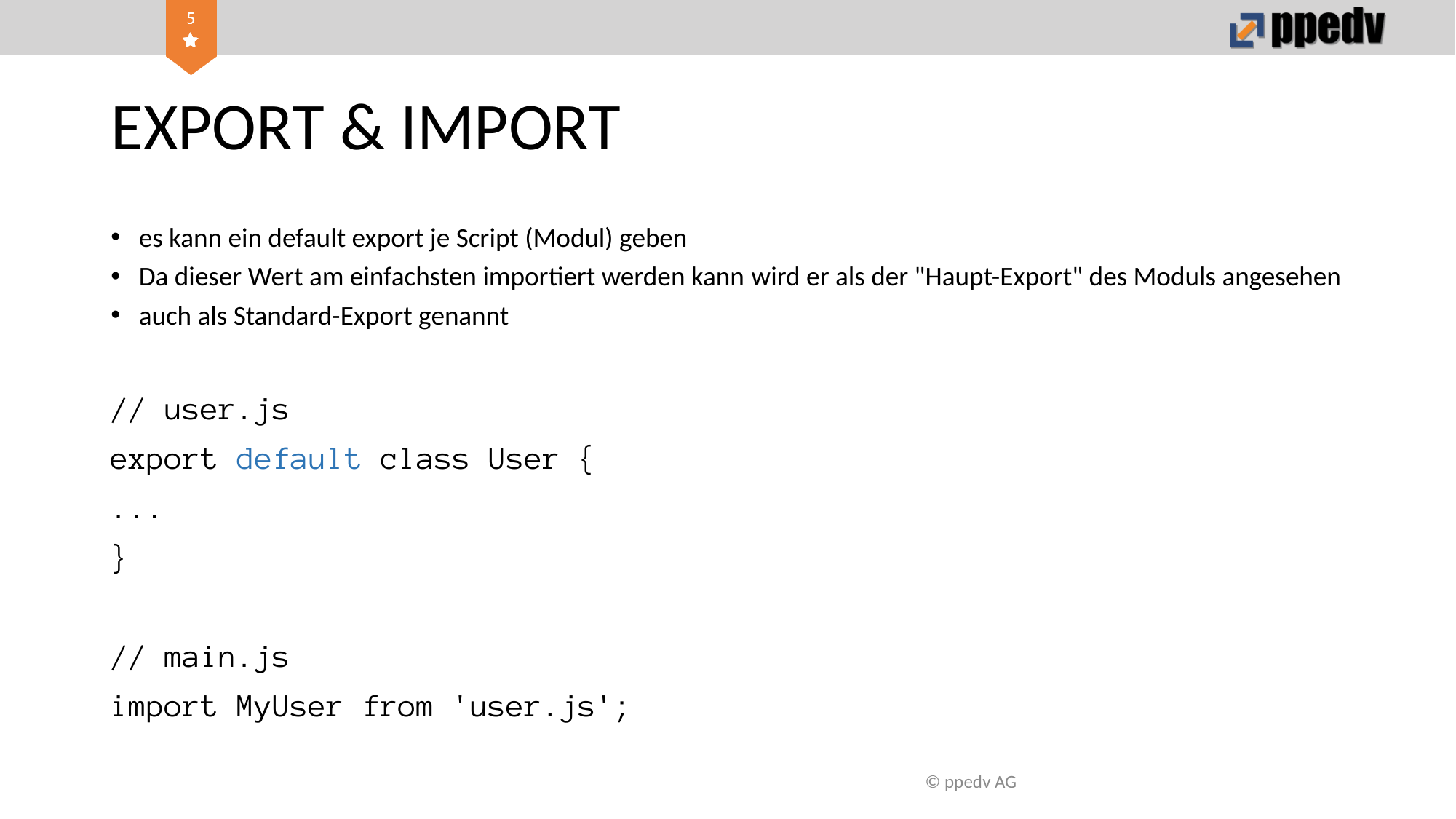

# EXPORT & IMPORT
es kann ein default export je Script (Modul) geben
Da dieser Wert am einfachsten importiert werden kann wird er als der "Haupt-Export" des Moduls angesehen
auch als Standard-Export genannt

// user.js
export default class User {
...
}

// main.js
import MyUser from 'user.js';
© ppedv AG